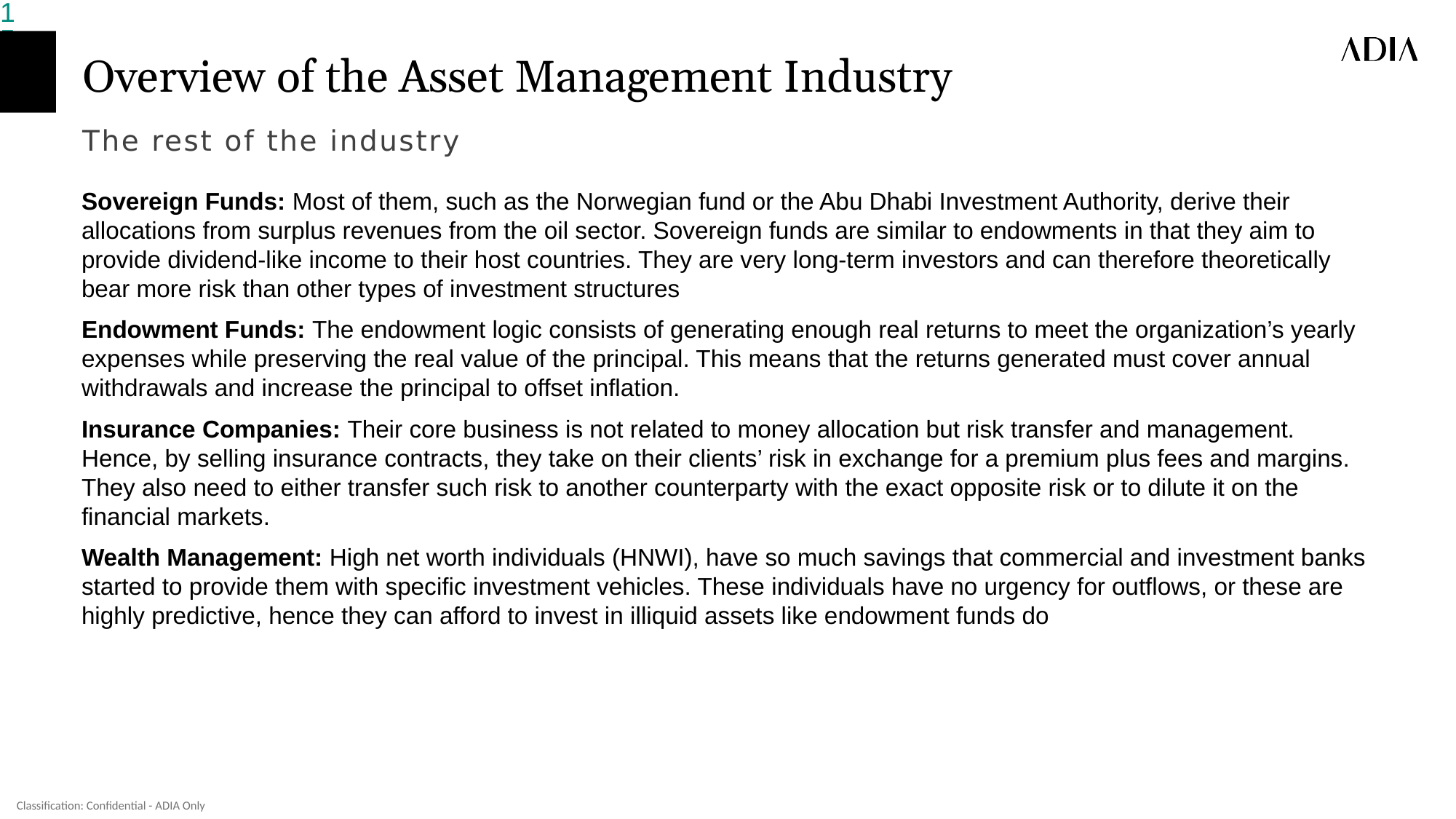

# Overview of the Asset Management Industry
The rest of the industry
Sovereign Funds: Most of them, such as the Norwegian fund or the Abu Dhabi Investment Authority, derive their allocations from surplus revenues from the oil sector. Sovereign funds are similar to endowments in that they aim to provide dividend-like income to their host countries. They are very long-term investors and can therefore theoretically bear more risk than other types of investment structures
Endowment Funds: The endowment logic consists of generating enough real returns to meet the organization’s yearly expenses while preserving the real value of the principal. This means that the returns generated must cover annual withdrawals and increase the principal to offset inflation.
Insurance Companies: Their core business is not related to money allocation but risk transfer and management. Hence, by selling insurance contracts, they take on their clients’ risk in exchange for a premium plus fees and margins. They also need to either transfer such risk to another counterparty with the exact opposite risk or to dilute it on the financial markets.
Wealth Management: High net worth individuals (HNWI), have so much savings that commercial and investment banks started to provide them with specific investment vehicles. These individuals have no urgency for outflows, or these are highly predictive, hence they can afford to invest in illiquid assets like endowment funds do